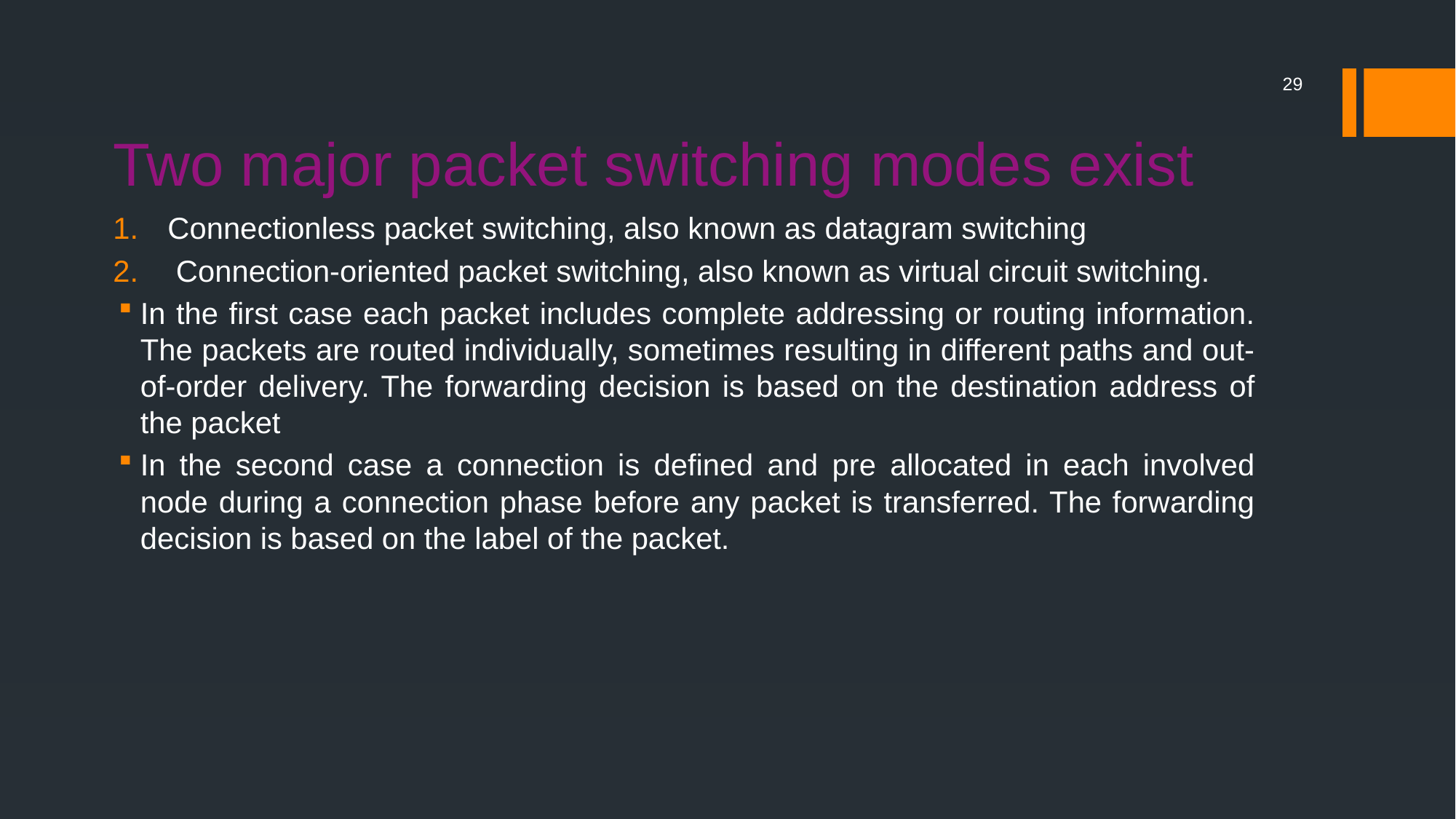

# Two major packet switching modes exist
29
Connectionless packet switching, also known as datagram switching
 Connection-oriented packet switching, also known as virtual circuit switching.
In the first case each packet includes complete addressing or routing information. The packets are routed individually, sometimes resulting in different paths and out-of-order delivery. The forwarding decision is based on the destination address of the packet
In the second case a connection is defined and pre allocated in each involved node during a connection phase before any packet is transferred. The forwarding decision is based on the label of the packet.